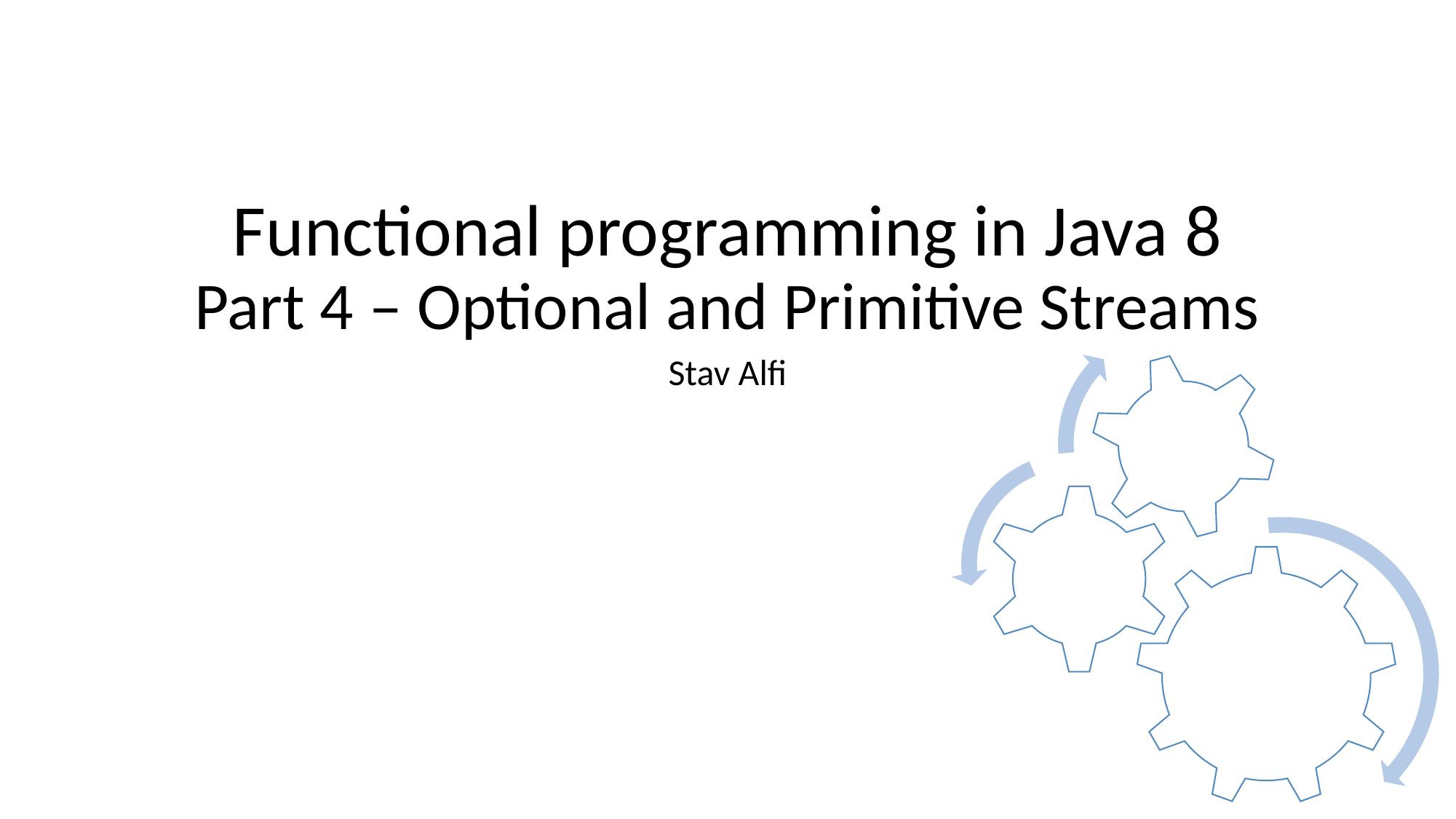

# Functional programming in Java 8 Part 4 – Optional and Primitive Streams

Stav Alfi